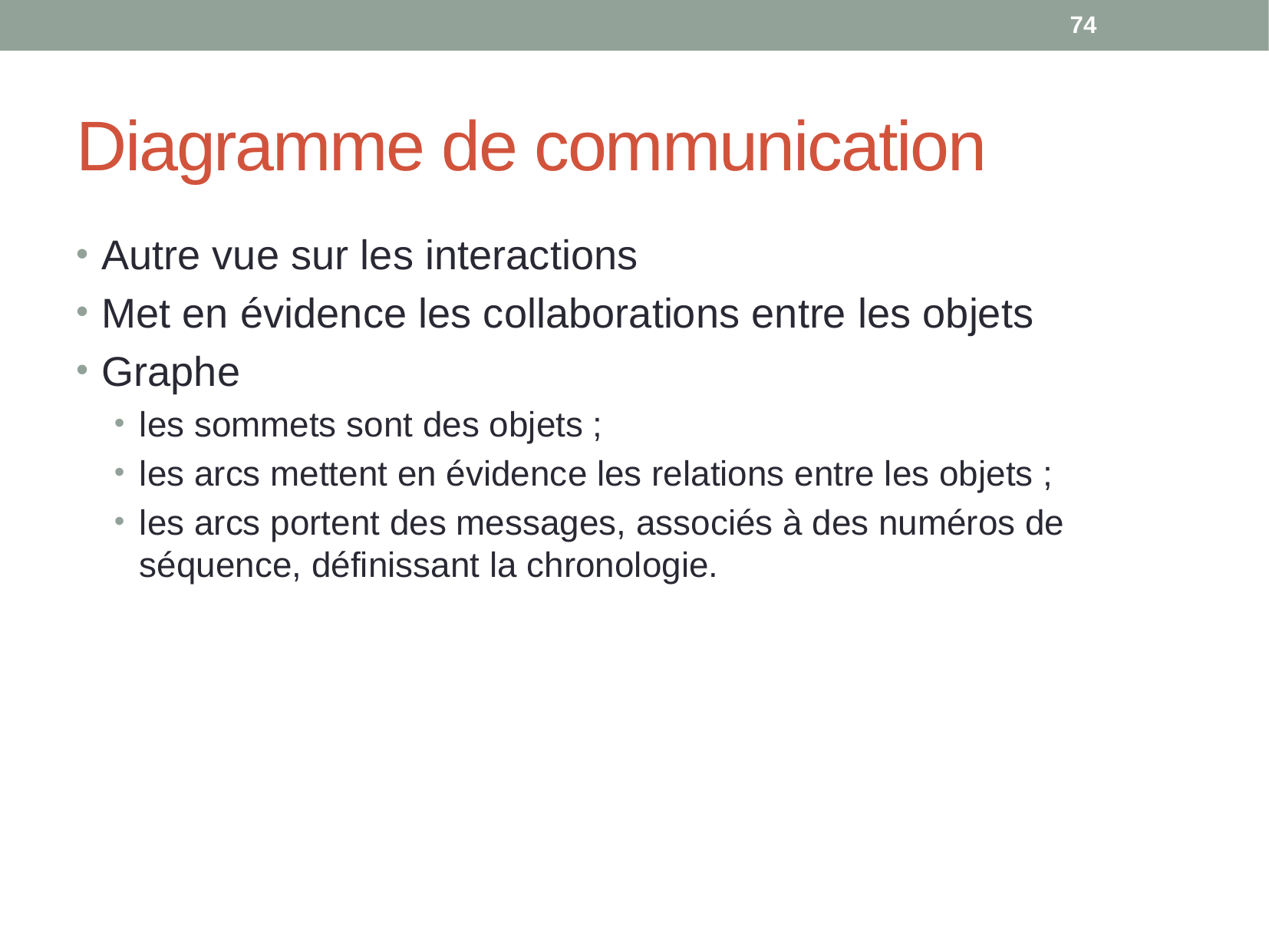

74
# Diagramme de communication
Autre vue sur les interactions
Met en évidence les collaborations entre les objets
Graphe
les sommets sont des objets ;
les arcs mettent en évidence les relations entre les objets ;
les arcs portent des messages, associés à des numéros de séquence, définissant la chronologie.